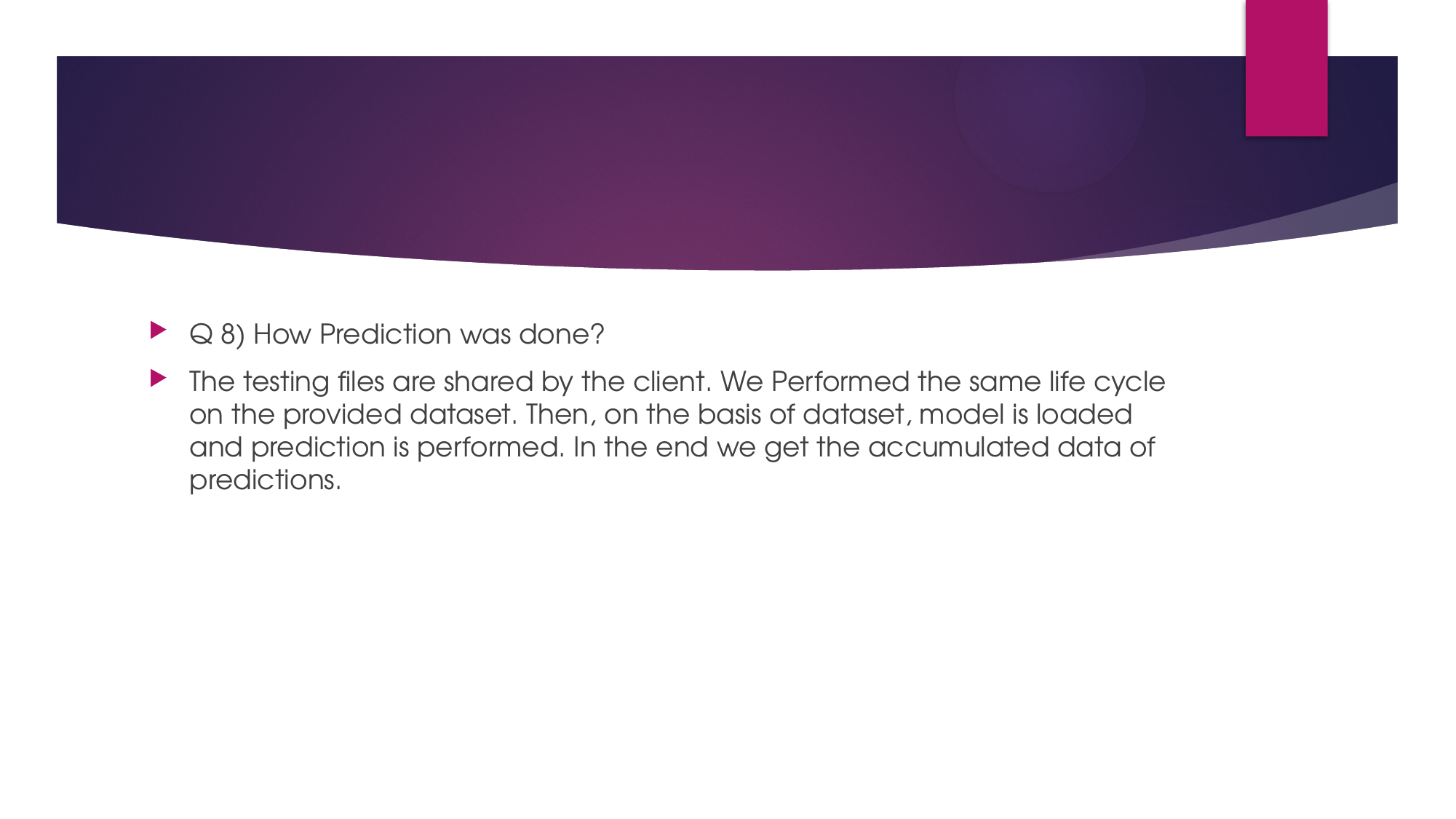

#
Q 8) How Prediction was done?
The testing files are shared by the client. We Performed the same life cycle on the provided dataset. Then, on the basis of dataset, model is loaded and prediction is performed. In the end we get the accumulated data of predictions.